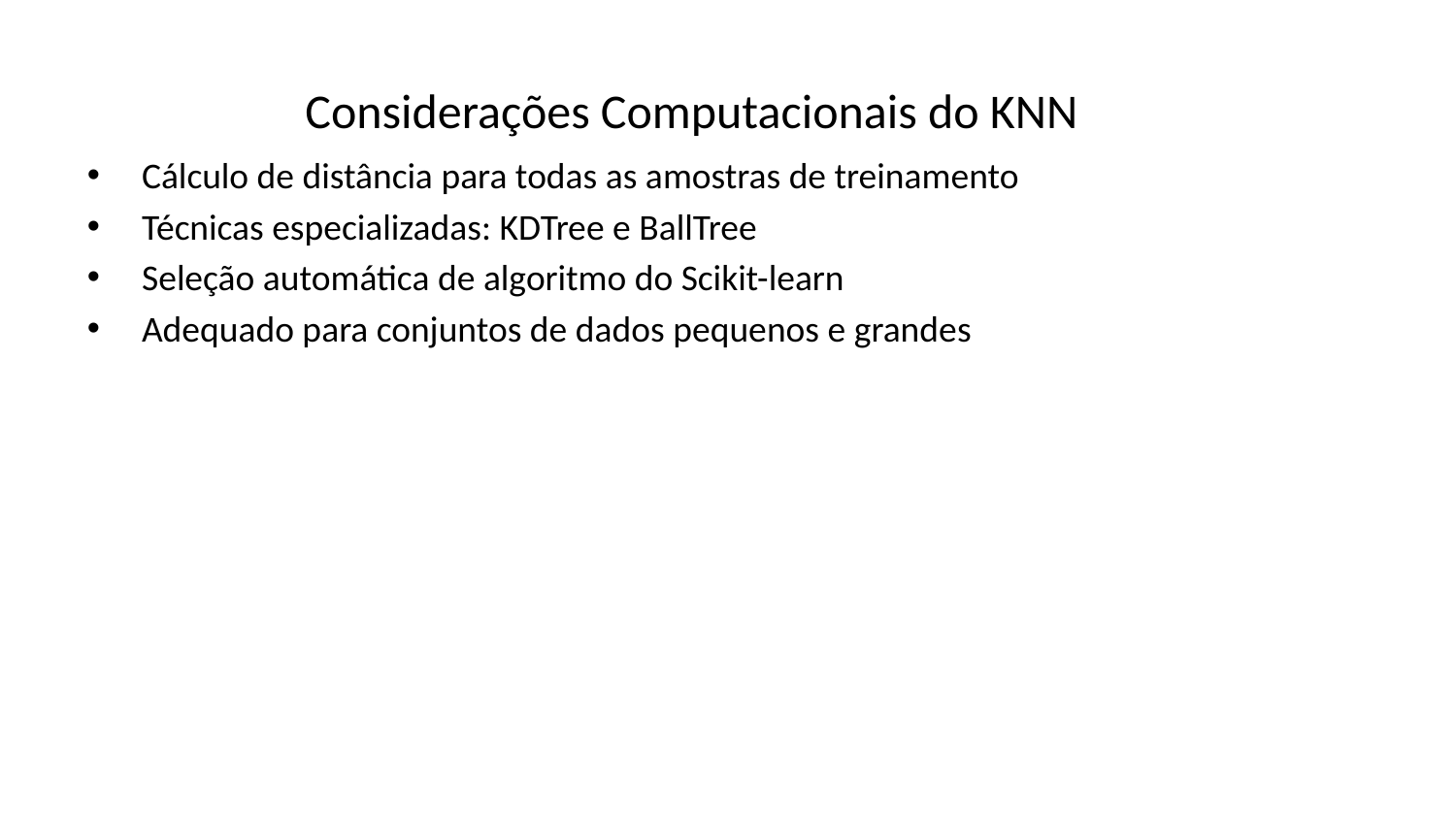

Considerações Computacionais do KNN
Cálculo de distância para todas as amostras de treinamento
Técnicas especializadas: KDTree e BallTree
Seleção automática de algoritmo do Scikit-learn
Adequado para conjuntos de dados pequenos e grandes